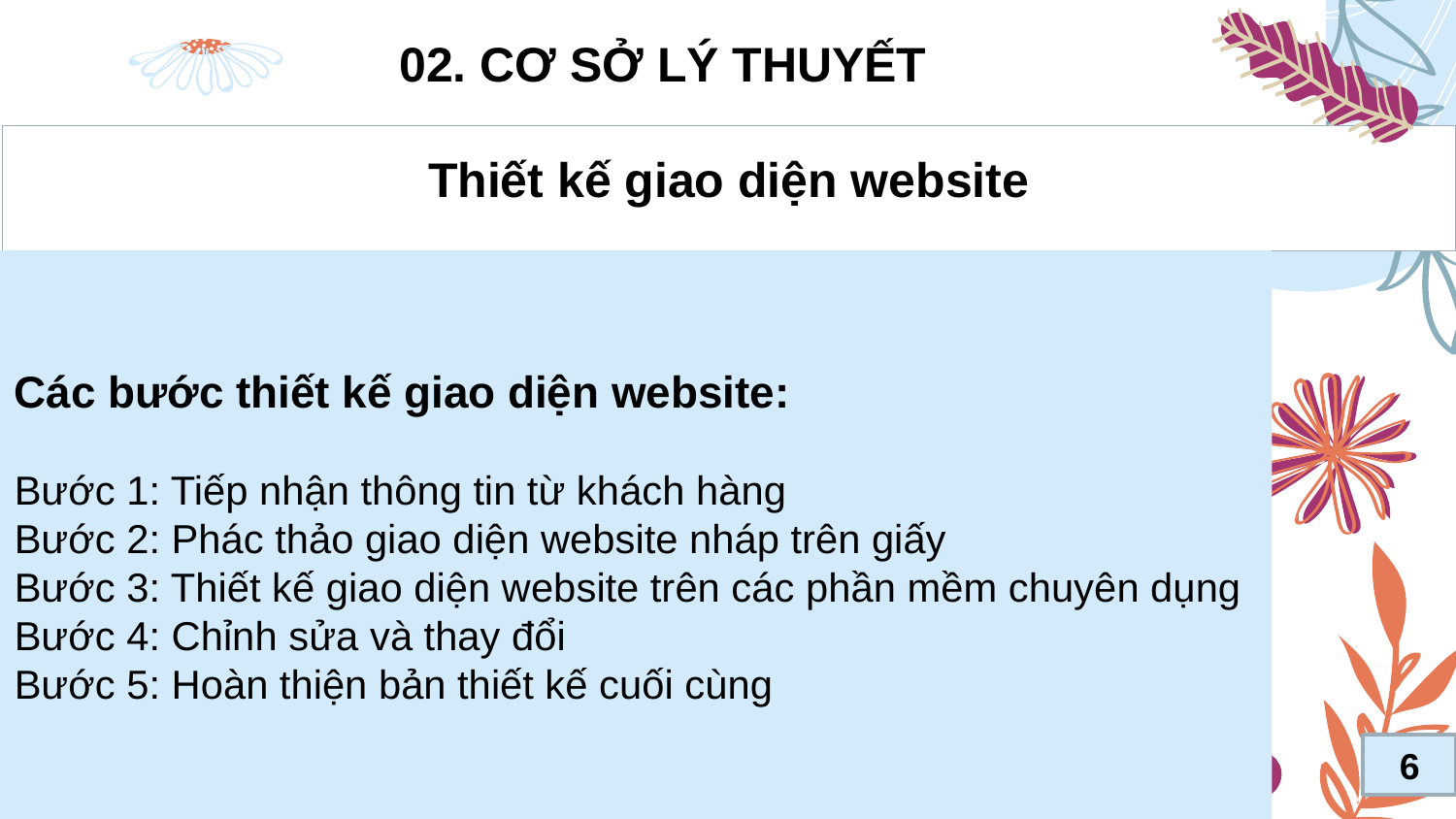

# 02. CƠ SỞ LÝ THUYẾT

Thiết kế giao diện website

Các bước thiết kế giao diện website:

Bước 1: Tiếp nhận thông tin từ khách hàng
Bước 2: Phác thảo giao diện website nháp trên giấy
Bước 3: Thiết kế giao diện website trên các phần mềm chuyên dụng
Bước 4: Chỉnh sửa và thay đổi
Bước 5: Hoàn thiện bản thiết kế cuối cùng

6